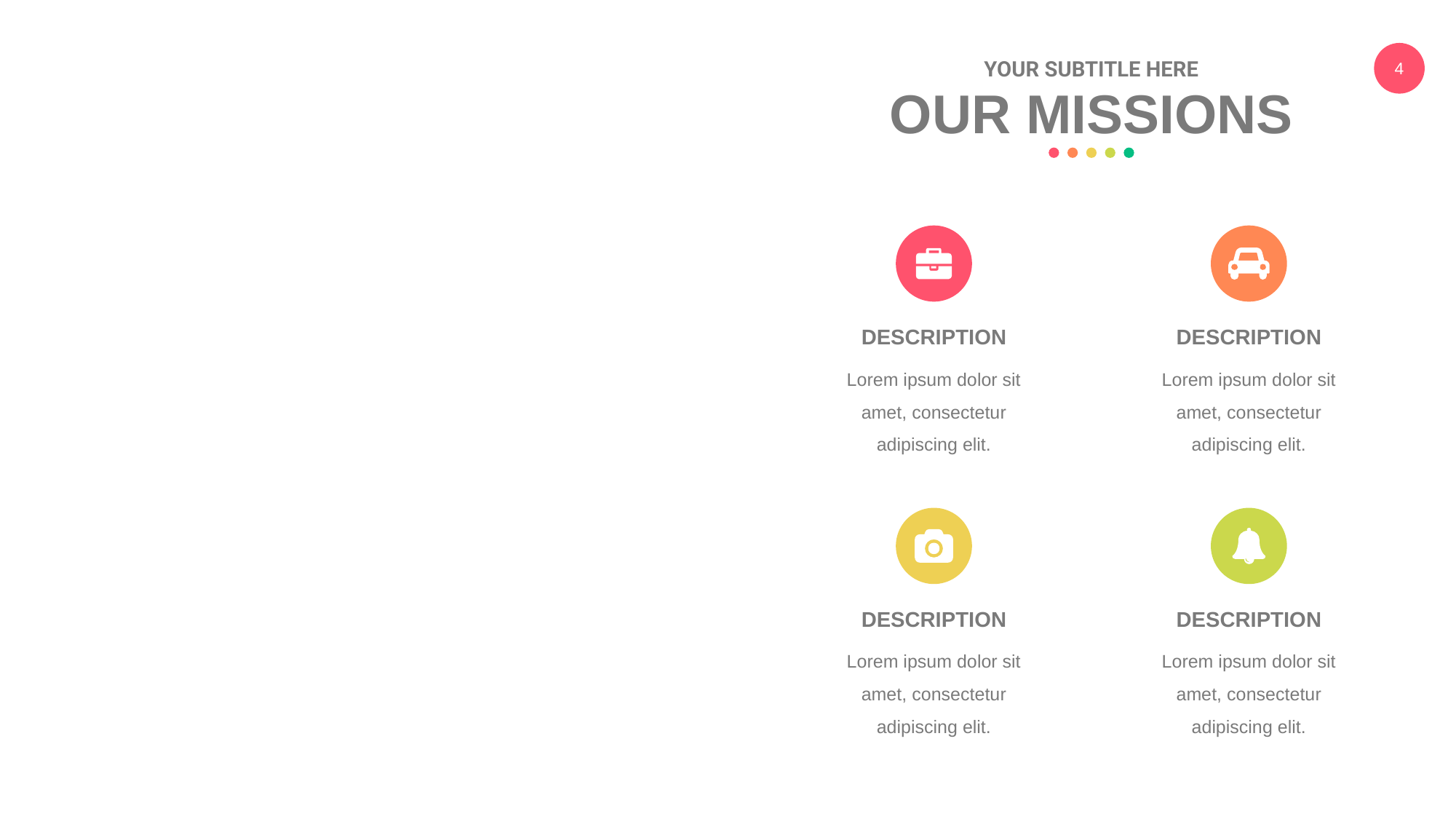

YOUR SUBTITLE HERE
OUR MISSIONS

DESCRIPTION
Lorem ipsum dolor sit amet, consectetur adipiscing elit.

DESCRIPTION
Lorem ipsum dolor sit amet, consectetur adipiscing elit.

DESCRIPTION
Lorem ipsum dolor sit amet, consectetur adipiscing elit.

DESCRIPTION
Lorem ipsum dolor sit amet, consectetur adipiscing elit.